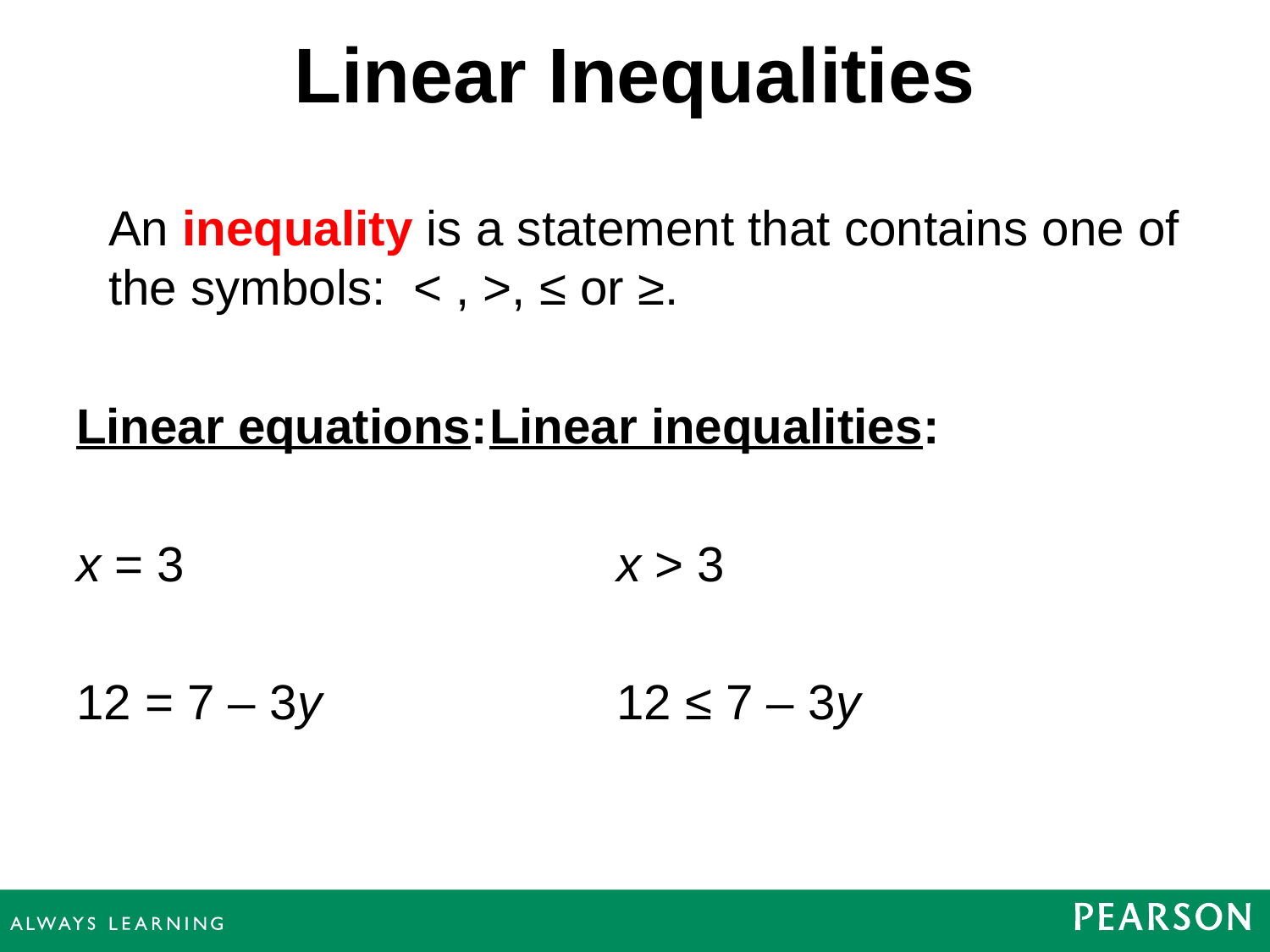

# Linear Inequalities
	An inequality is a statement that contains one of the symbols:  < , >, ≤ or ≥.

Linear equations:	Linear inequalities:

x = 3				x > 3

12 = 7 – 3y			12 ≤ 7 – 3y